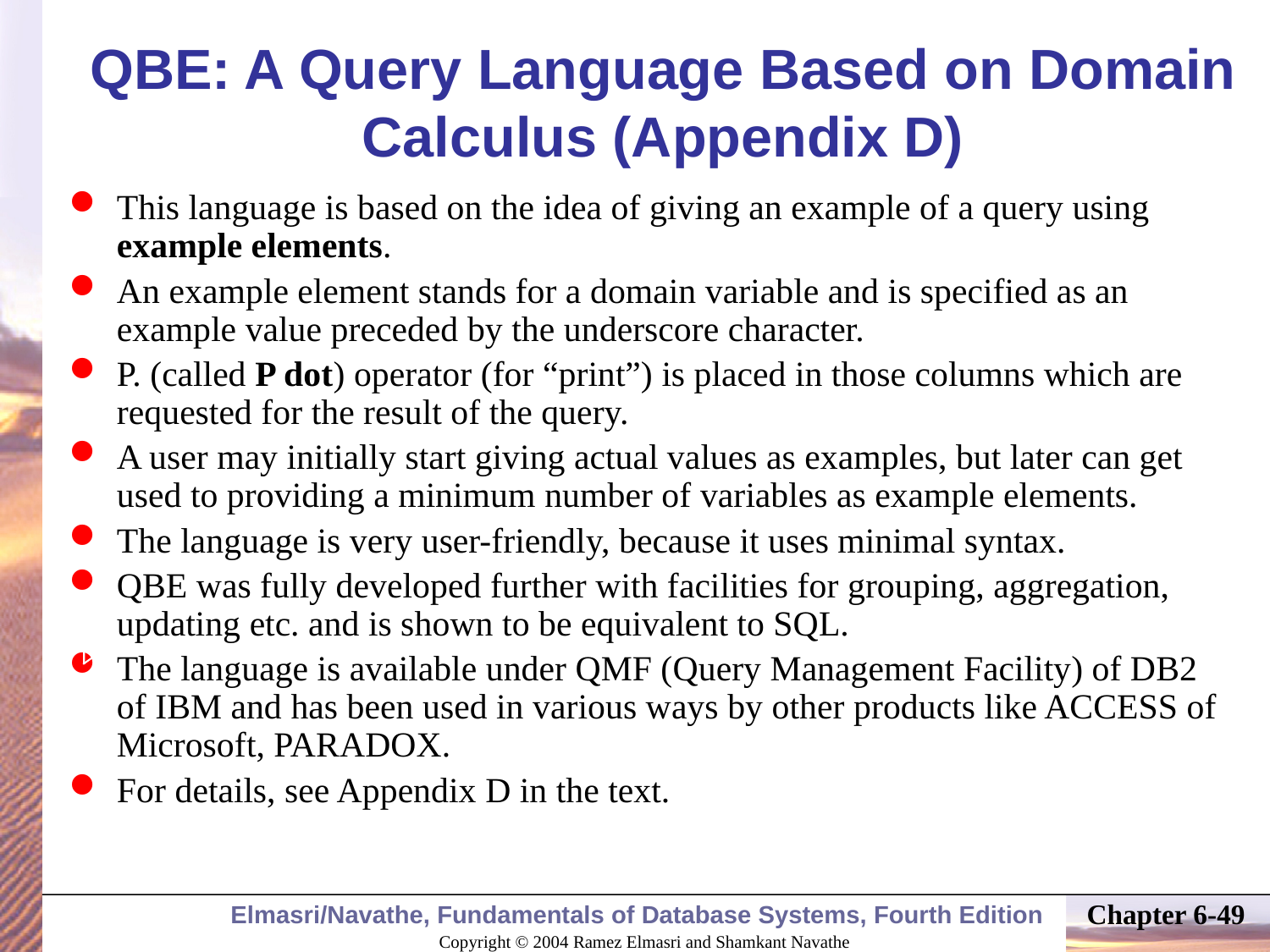

# QBE: A Query Language Based on Domain Calculus (Appendix D)
This language is based on the idea of giving an example of a query using example elements.
An example element stands for a domain variable and is specified as an example value preceded by the underscore character.
P. (called P dot) operator (for “print”) is placed in those columns which are requested for the result of the query.
A user may initially start giving actual values as examples, but later can get used to providing a minimum number of variables as example elements.
The language is very user-friendly, because it uses minimal syntax.
QBE was fully developed further with facilities for grouping, aggregation, updating etc. and is shown to be equivalent to SQL.
The language is available under QMF (Query Management Facility) of DB2 of IBM and has been used in various ways by other products like ACCESS of Microsoft, PARADOX.
For details, see Appendix D in the text.

Chapter 6-49